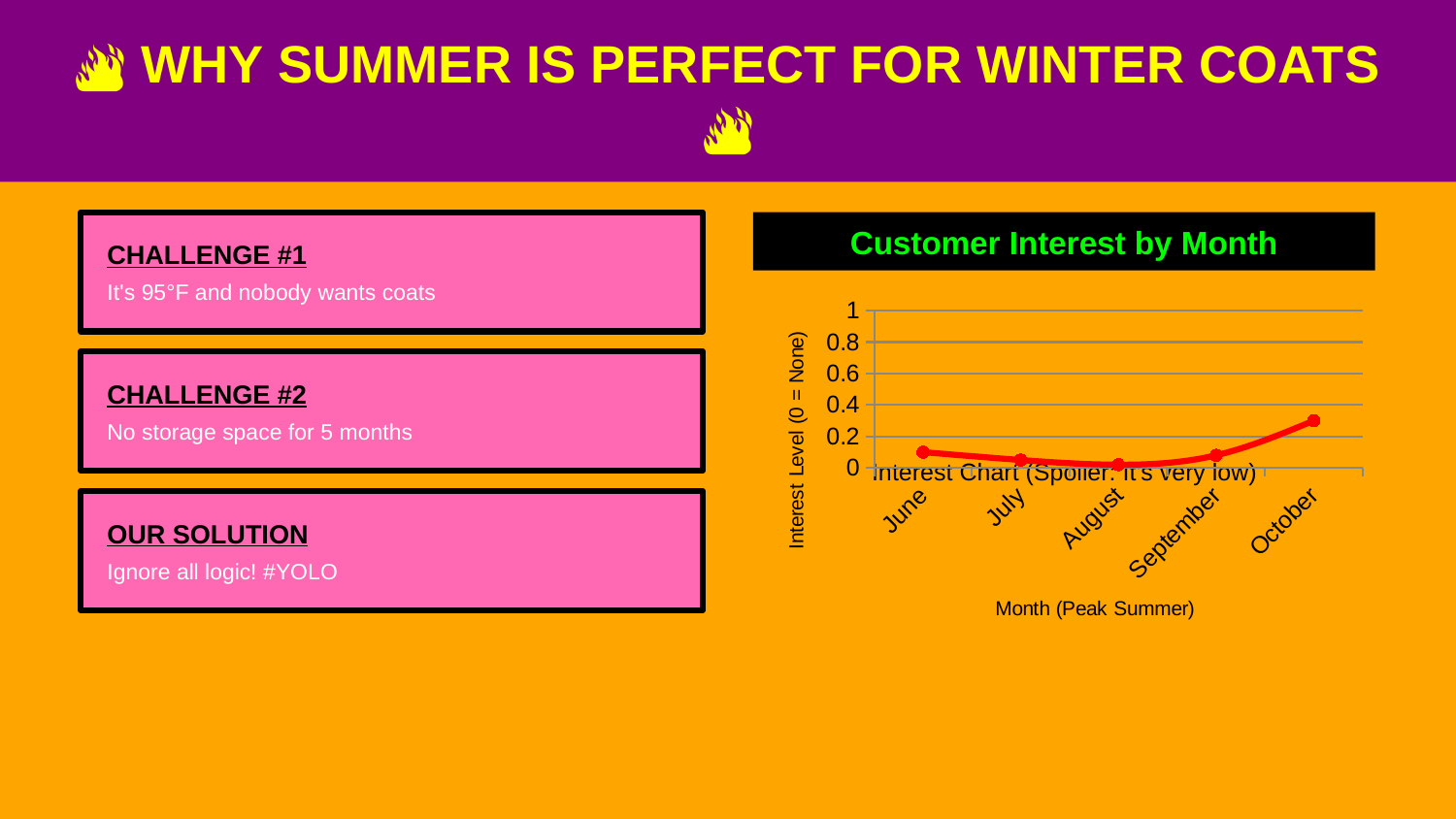

🔥 WHY SUMMER IS PERFECT FOR WINTER COATS 🔥

Customer Interest by Month
CHALLENGE #1
It's 95°F and nobody wants coats

### Chart

| Category | Customer Interest in Winter Coats |
|---|---|
| June | 0.1 |
| July | 0.05 |
| August | 0.02 |
| September | 0.08 |
| October | 0.3 |
CHALLENGE #2
No storage space for 5 months
Interest Chart (Spoiler: It's very low)

OUR SOLUTION
Ignore all logic! #YOLO